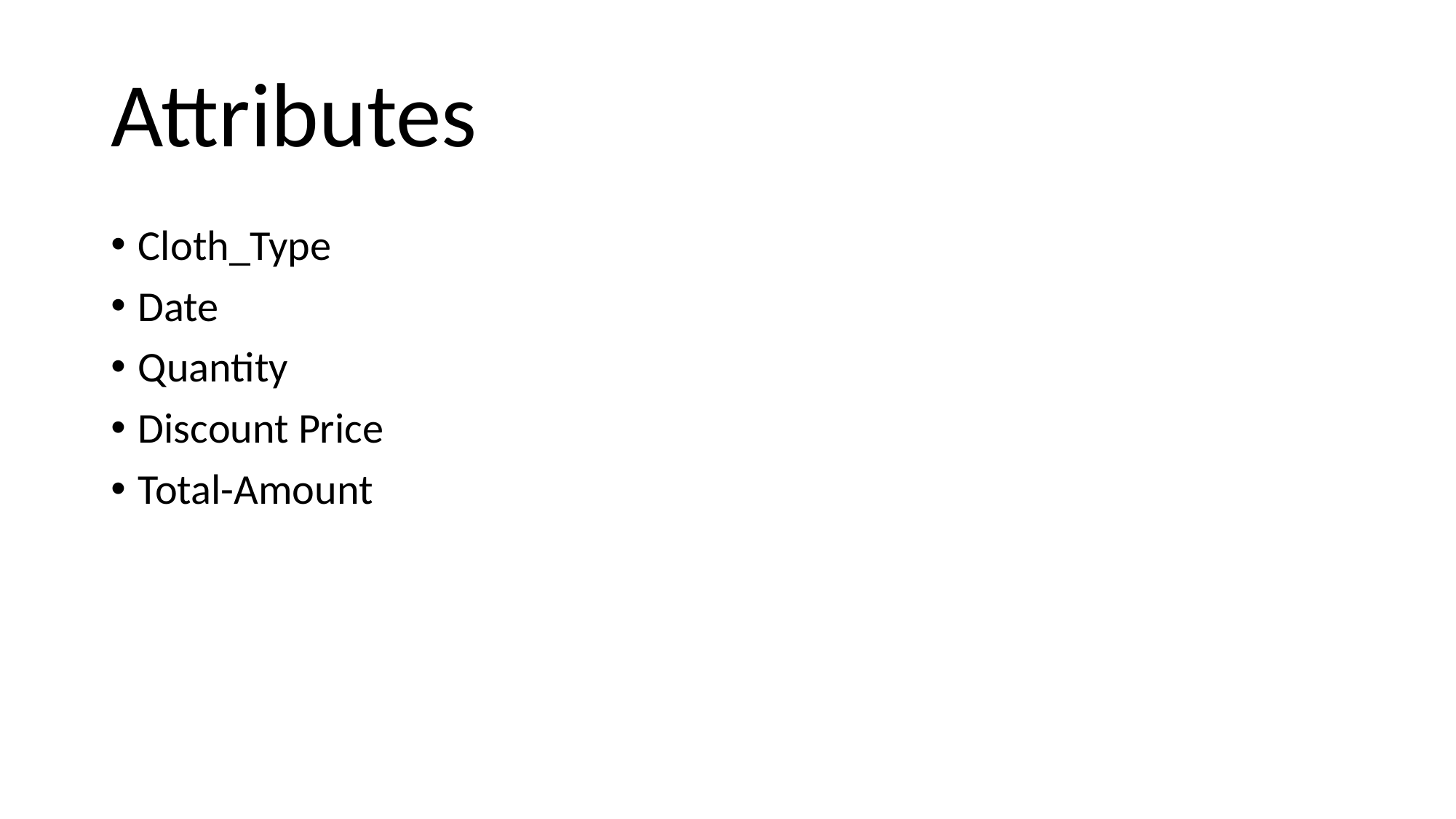

# Attributes
Cloth_Type
Date
Quantity
Discount Price
Total-Amount